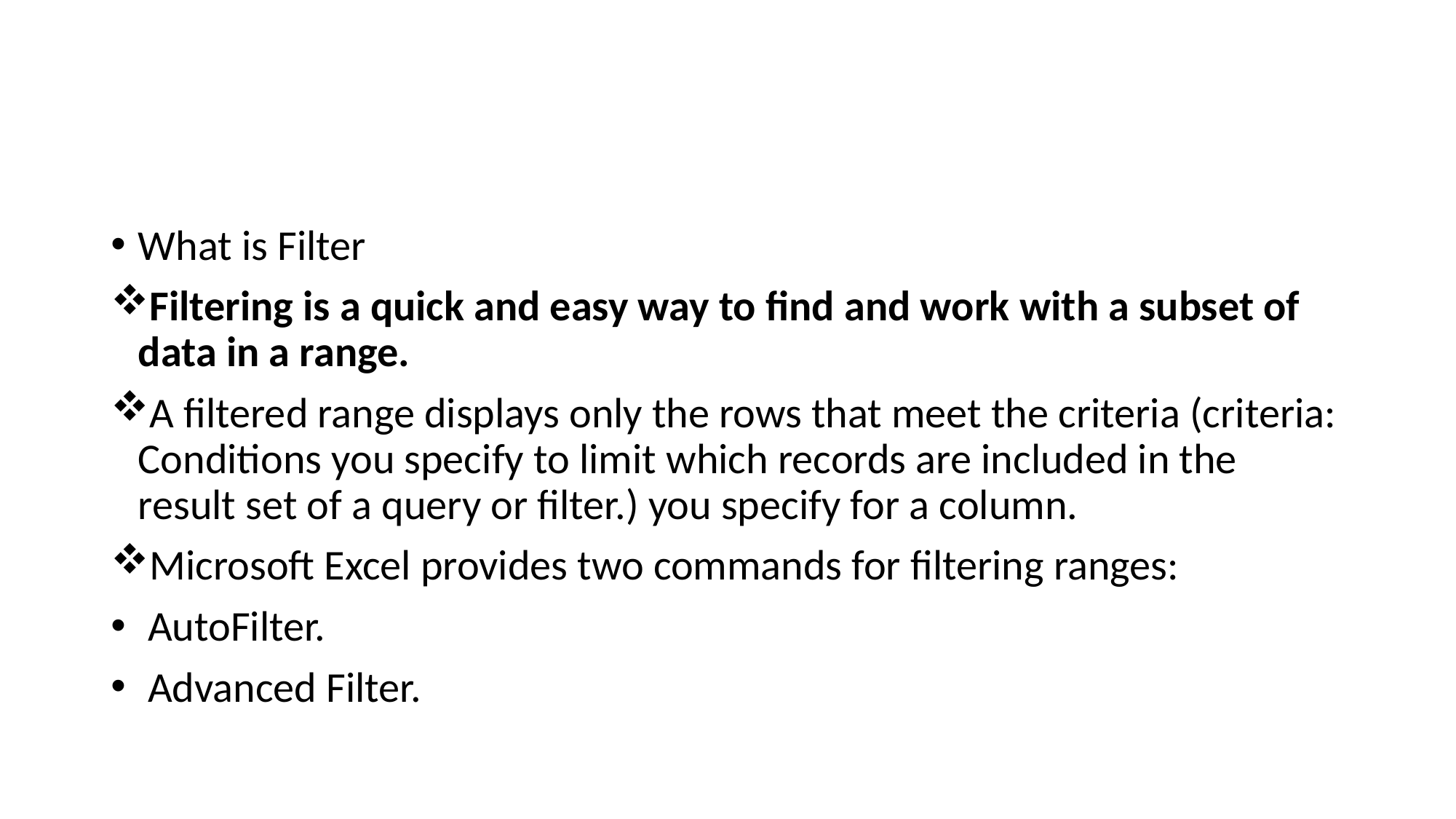

#
What is Filter
Filtering is a quick and easy way to find and work with a subset of data in a range.
A filtered range displays only the rows that meet the criteria (criteria: Conditions you specify to limit which records are included in the result set of a query or filter.) you specify for a column.
Microsoft Excel provides two commands for filtering ranges:
 AutoFilter.
 Advanced Filter.